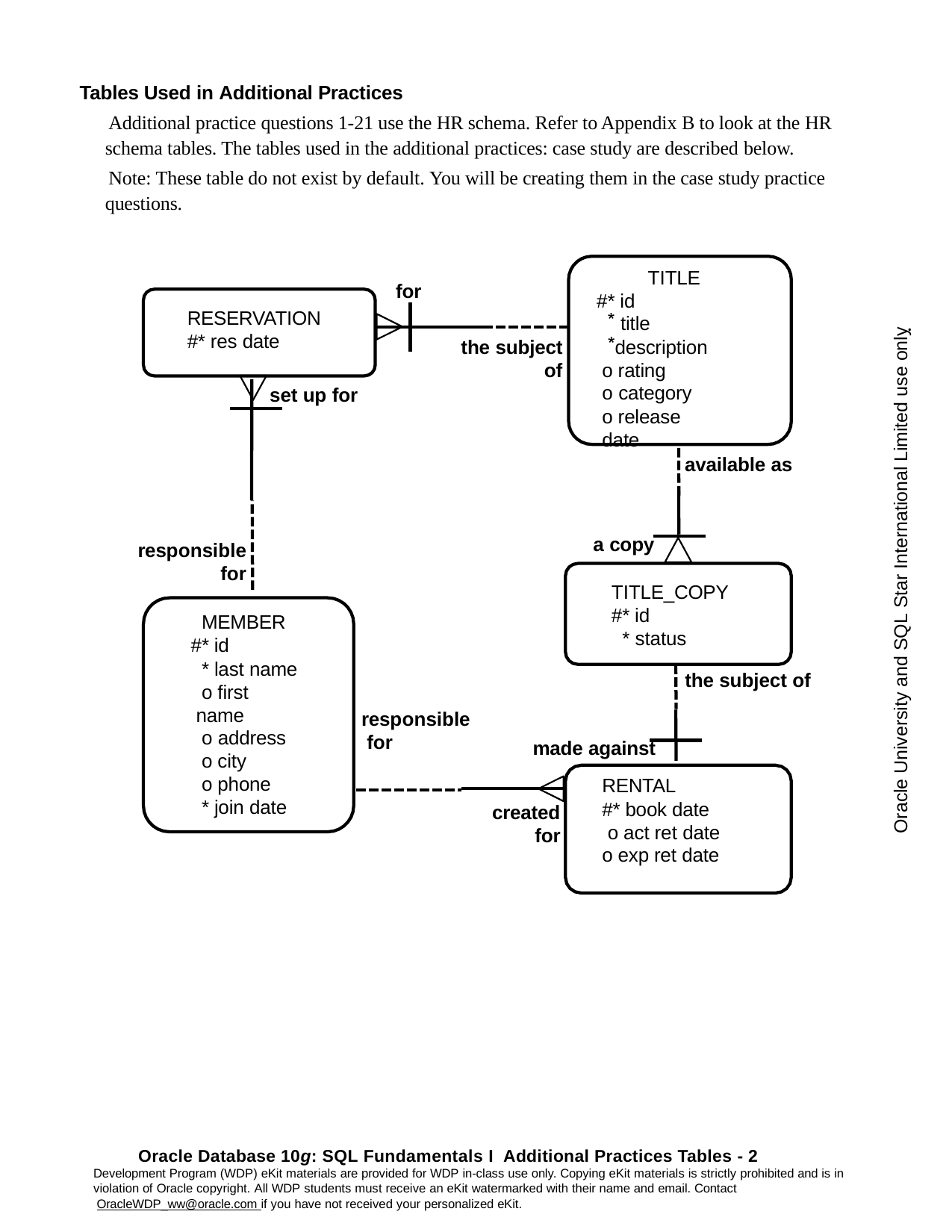

Tables Used in Additional Practices
Additional practice questions 1-21 use the HR schema. Refer to Appendix B to look at the HR  schema tables. The tables used in the additional practices: case study are described below.
Note: These table do not exist by default. You will be creating them in the case study practice  questions.

TITLE
for
#* id
title
description  o rating
o category
o release date

RESERVATION
#* res date

Oracle University and SQL Star International Limited use onlyฺ
the subject
of

set up for

available as
a copy
responsible
for

TITLE_COPY
#* id
* status

MEMBER
#* id
* last name  o first name
o address
o city
o phone
* join date

the subject of
responsible  for
made against

RENTAL
#* book date  o act ret date
o exp ret date
created
for
Oracle Database 10g: SQL Fundamentals I Additional Practices Tables - 2
Development Program (WDP) eKit materials are provided for WDP in-class use only. Copying eKit materials is strictly prohibited and is in
violation of Oracle copyright. All WDP students must receive an eKit watermarked with their name and email. Contact  OracleWDP_ww@oracle.com if you have not received your personalized eKit.